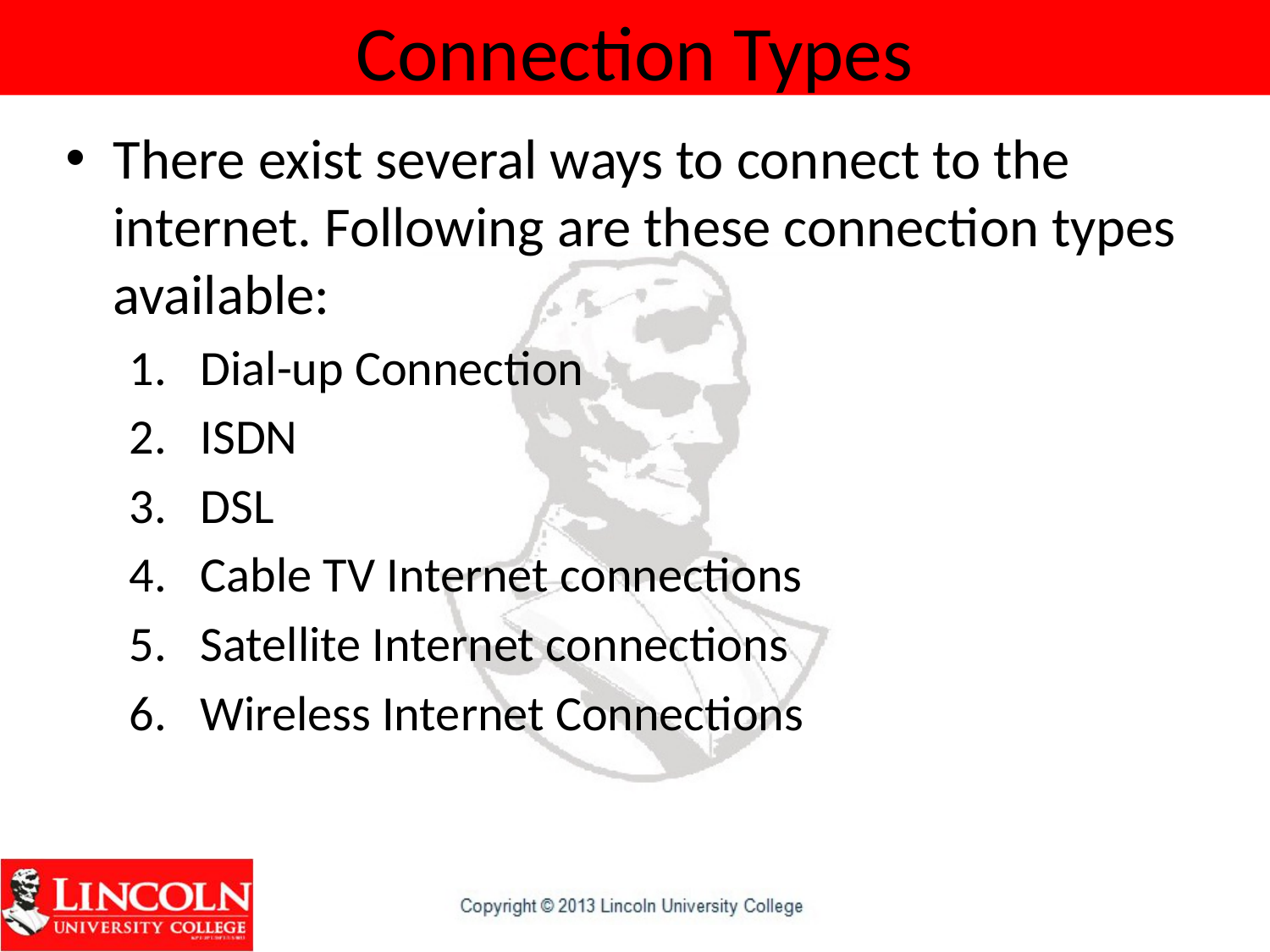

# Connection Types
There exist several ways to connect to the internet. Following are these connection types available:
Dial-up Connection
ISDN
DSL
Cable TV Internet connections
Satellite Internet connections
Wireless Internet Connections